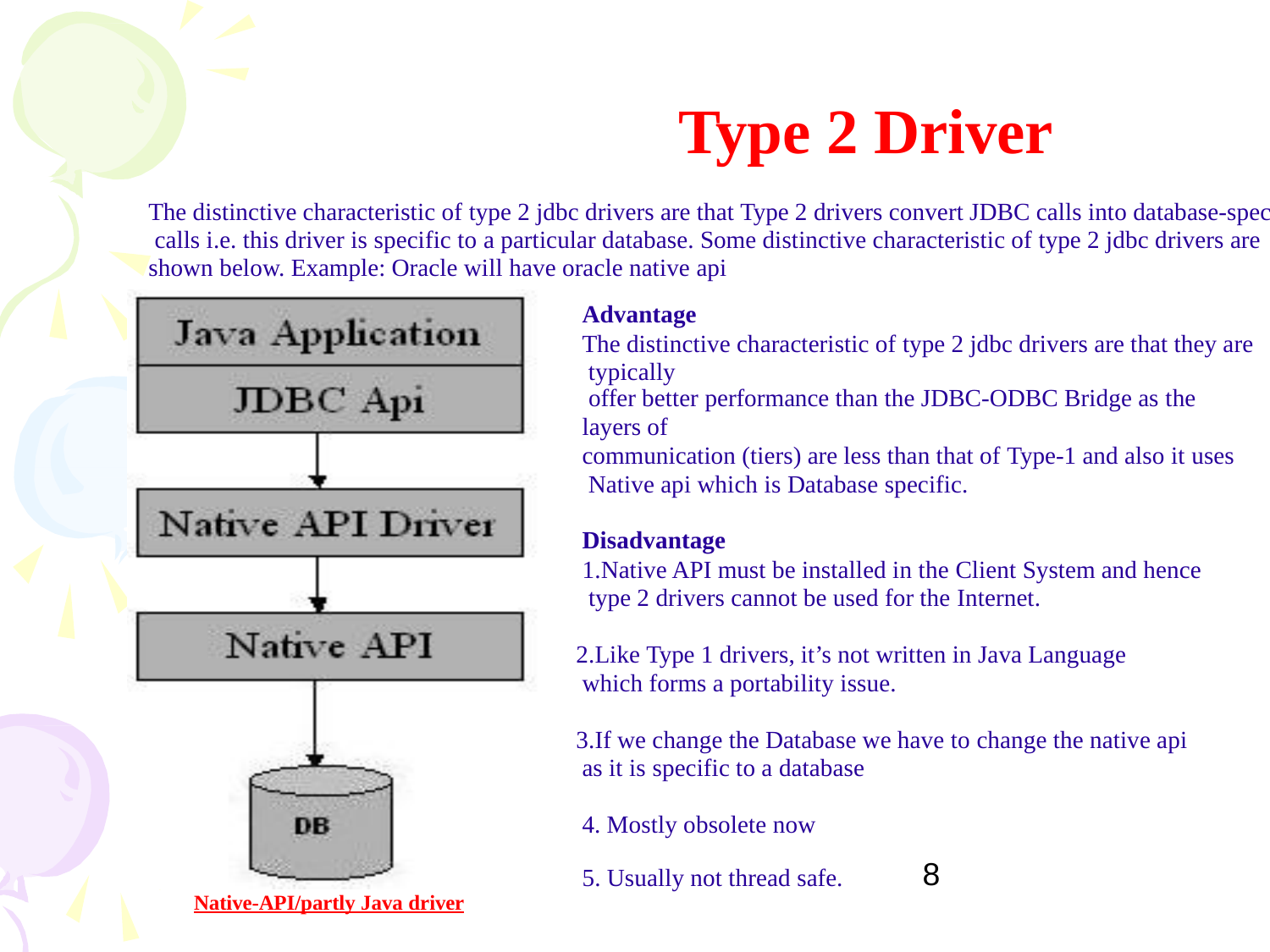

# Type 2 Driver
The distinctive characteristic of type 2 jdbc drivers are that Type 2 drivers convert JDBC calls into database-spec  calls i.e. this driver is specific to a particular database. Some distinctive characteristic of type 2 jdbc drivers are  shown below. Example: Oracle will have oracle native api
Advantage
The distinctive characteristic of type 2 jdbc drivers are that they are  typically
offer better performance than the JDBC-ODBC Bridge as the
layers of
communication (tiers) are less than that of Type-1 and also it uses  Native api which is Database specific.

Disadvantage
Native API must be installed in the Client System and hence  type 2 drivers cannot be used for the Internet.

Like Type 1 drivers, it’s not written in Java Language  which forms a portability issue.

If we change the Database we have to change the native api  as it is specific to a database

Mostly obsolete now

8
5. Usually not thread safe.
Native-API/partly Java driver